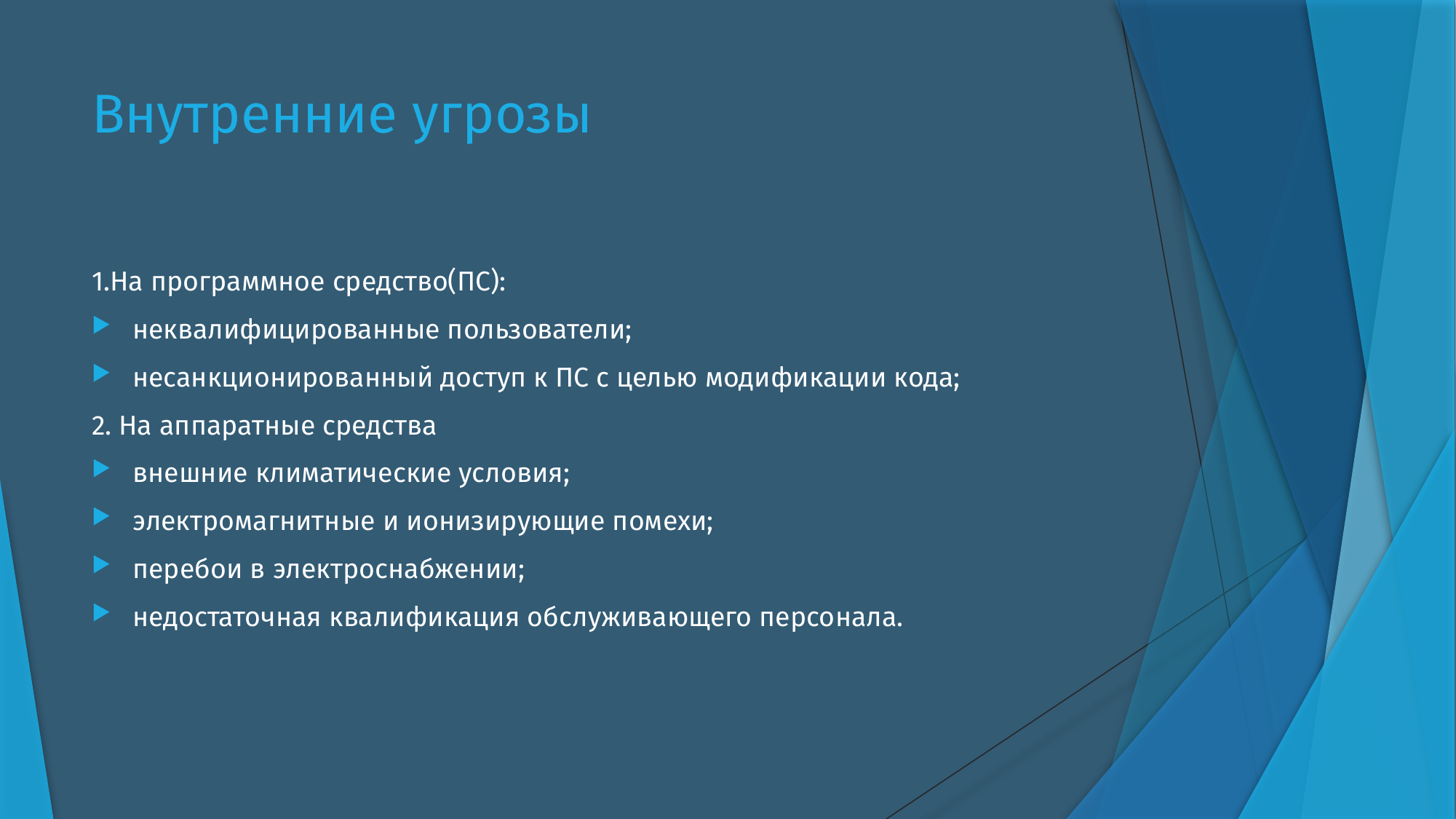

# Внутренние угрозы
1.На программное средство(ПС):
неквалифицированные пользователи;
несанкционированный доступ к ПС с целью модификации кода;
2. На аппаратные средства
внешние климатические условия;
электромагнитные и ионизирующие помехи;
перебои в электроснабжении;
недостаточная квалификация обслуживающего персонала.